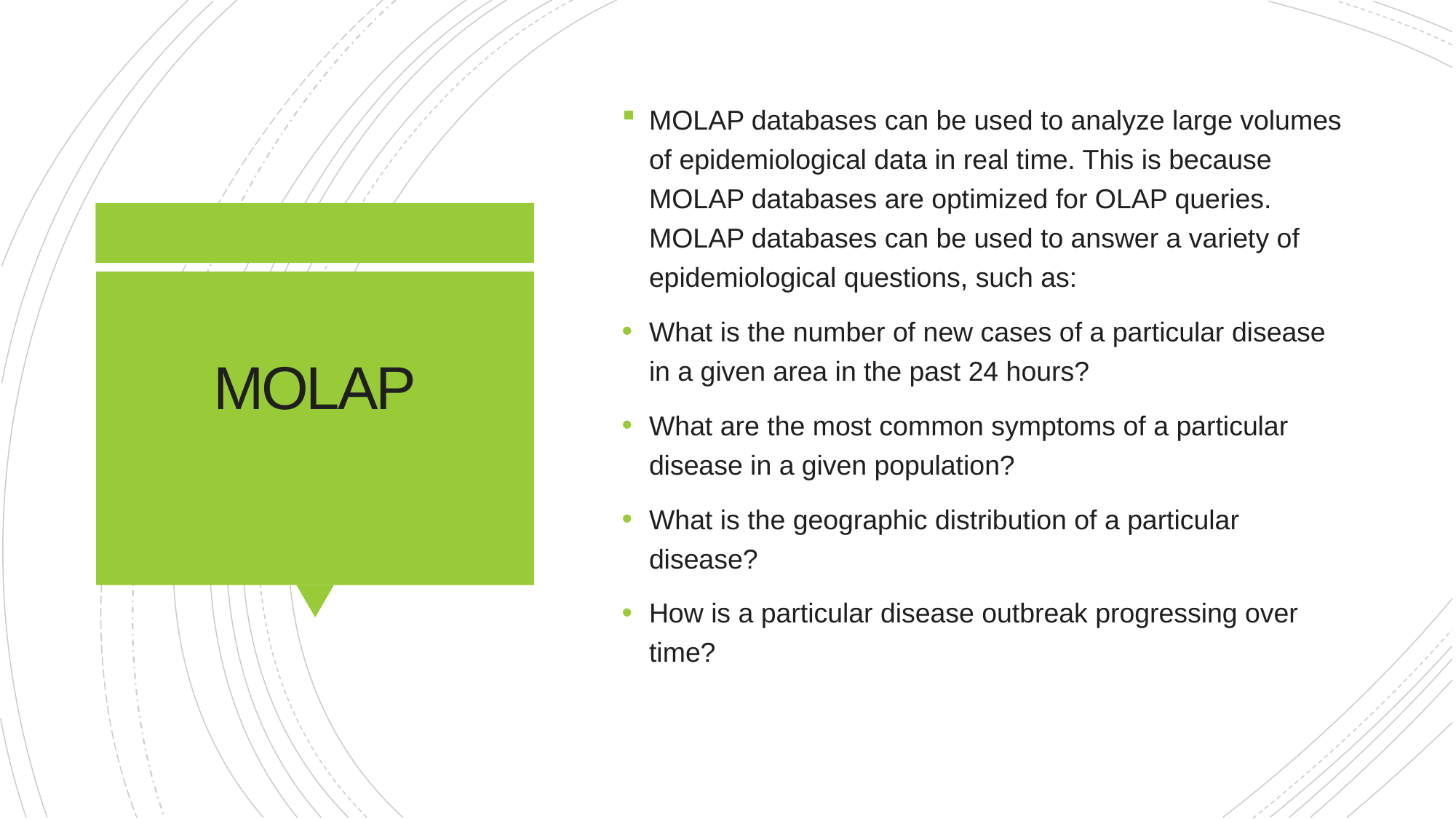

MOLAP databases can be used to analyze large volumes of epidemiological data in real time. This is because MOLAP databases are optimized for OLAP queries. MOLAP databases can be used to answer a variety of epidemiological questions, such as:
What is the number of new cases of a particular disease in a given area in the past 24 hours?
What are the most common symptoms of a particular disease in a given population?
What is the geographic distribution of a particular disease?
How is a particular disease outbreak progressing over time?

# MOLAP